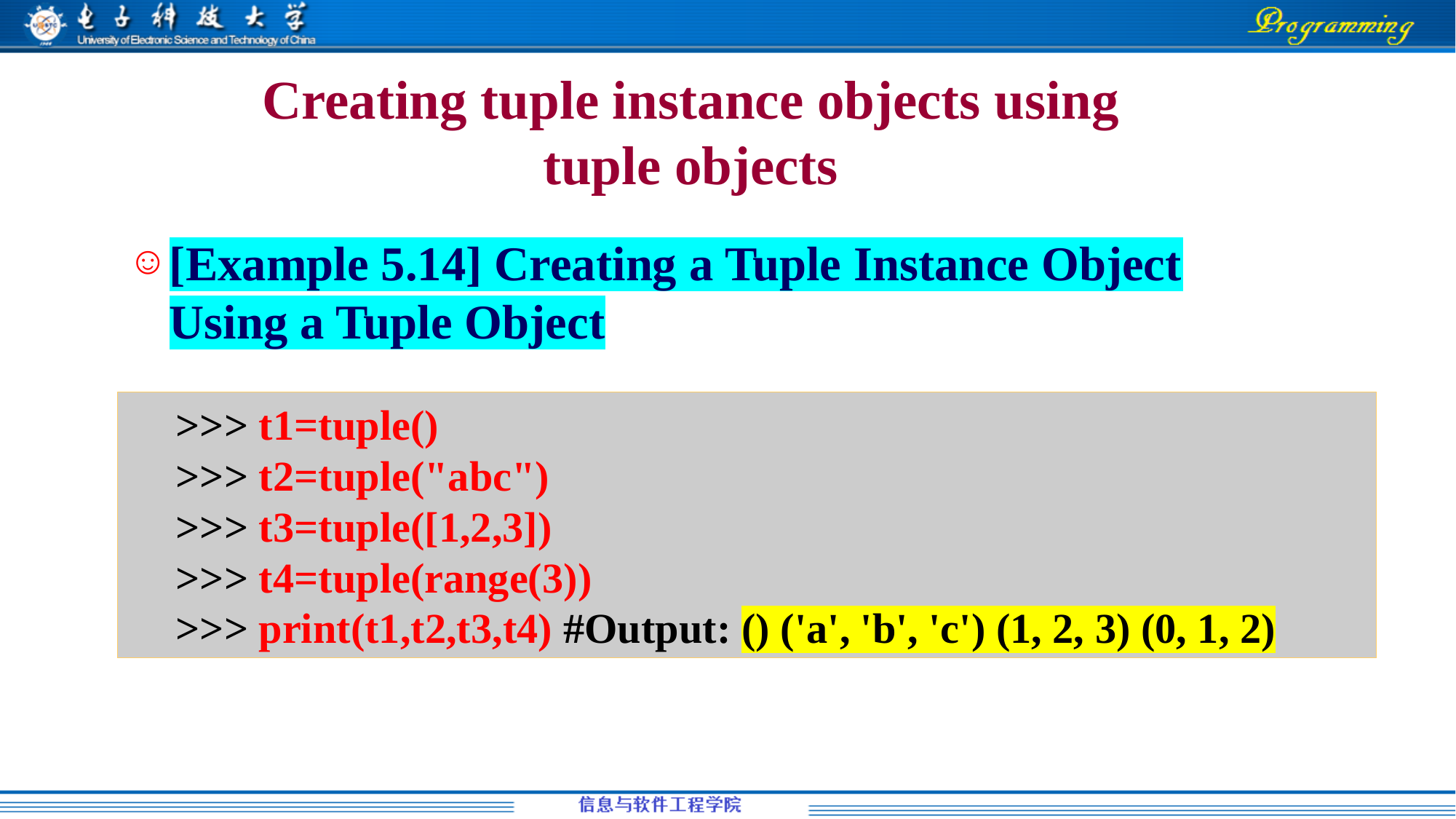

# Creating tuple instance objects using tuple objects
[Example 5.14] Creating a Tuple Instance Object Using a Tuple Object
>>> t1=tuple()
>>> t2=tuple("abc")
>>> t3=tuple([1,2,3])
>>> t4=tuple(range(3))
>>> print(t1,t2,t3,t4) #Output: () ('a', 'b', 'c') (1, 2, 3) (0, 1, 2)